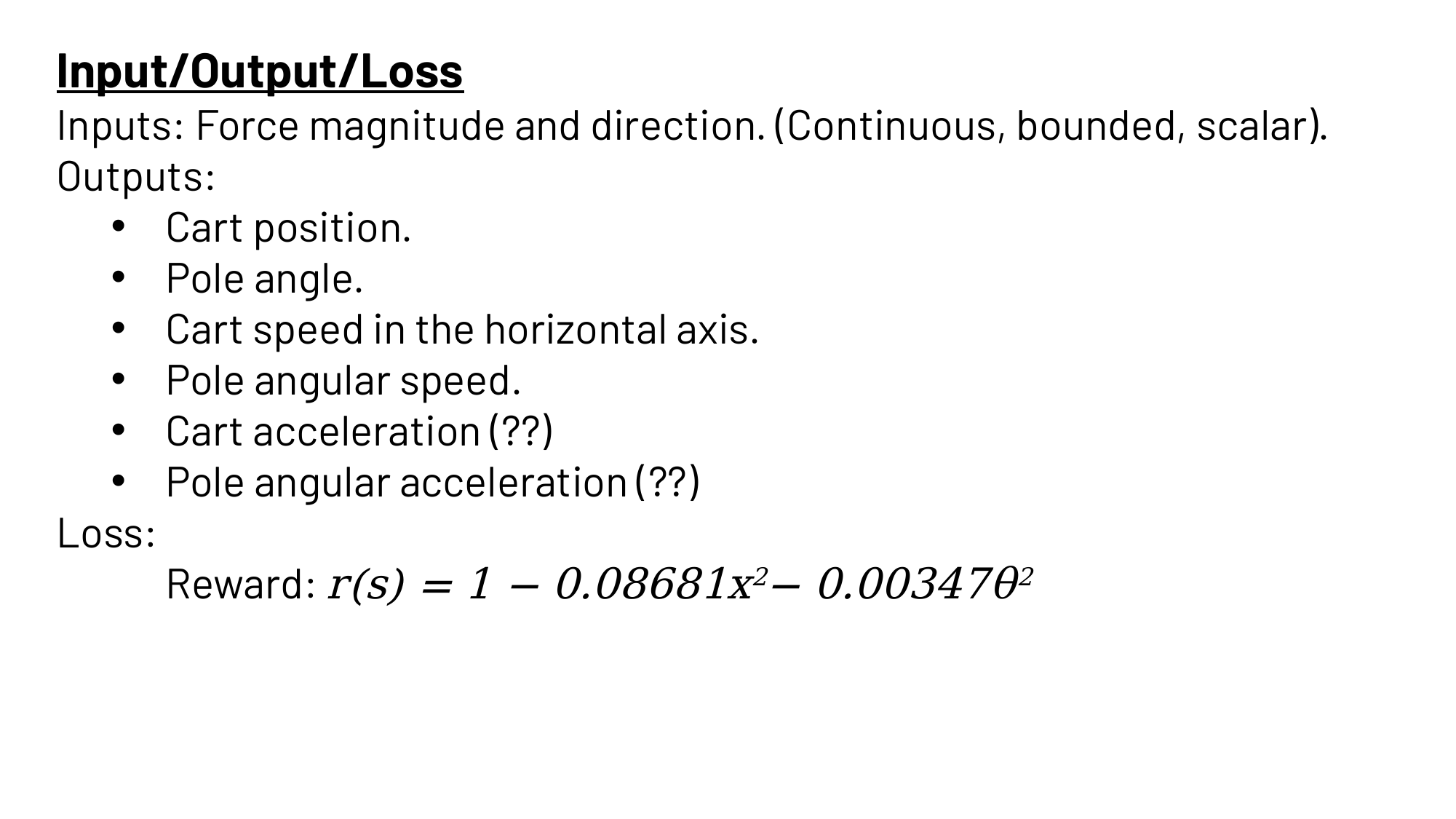

Input/Output/Loss
Inputs: Force magnitude and direction. (Continuous, bounded, scalar).
Outputs:
Cart position.
Pole angle.
Cart speed in the horizontal axis.
Pole angular speed.
Cart acceleration (??)
Pole angular acceleration (??)
Loss:
	Reward: r(s) = 1 − 0.08681x2− 0.00347θ2